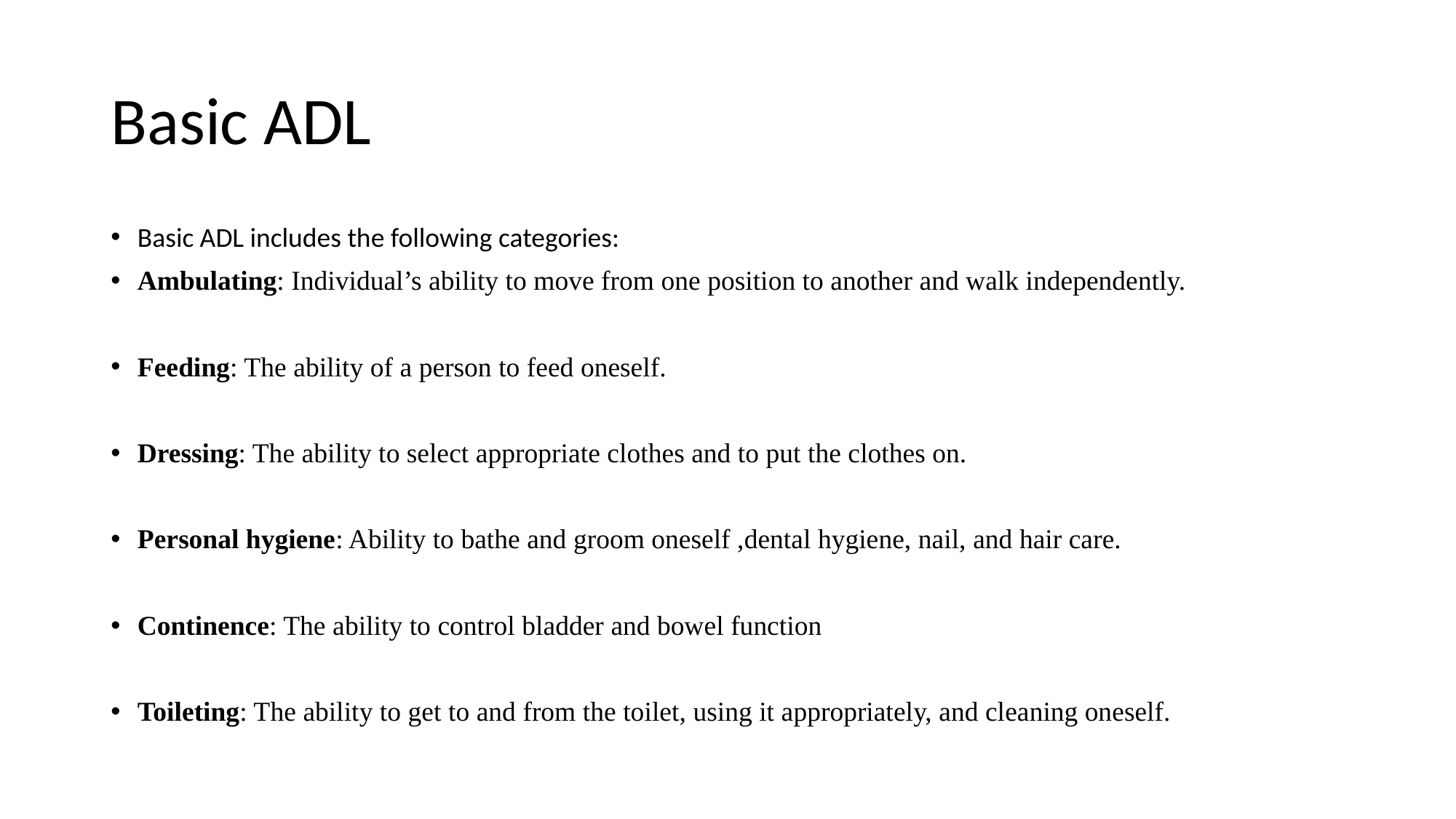

# Basic ADL
Basic ADL includes the following categories:
Ambulating: Individual’s ability to move from one position to another and walk independently.

Feeding: The ability of a person to feed oneself.

Dressing: The ability to select appropriate clothes and to put the clothes on.

Personal hygiene: Ability to bathe and groom oneself ,dental hygiene, nail, and hair care.

Continence: The ability to control bladder and bowel function

Toileting: The ability to get to and from the toilet, using it appropriately, and cleaning oneself.